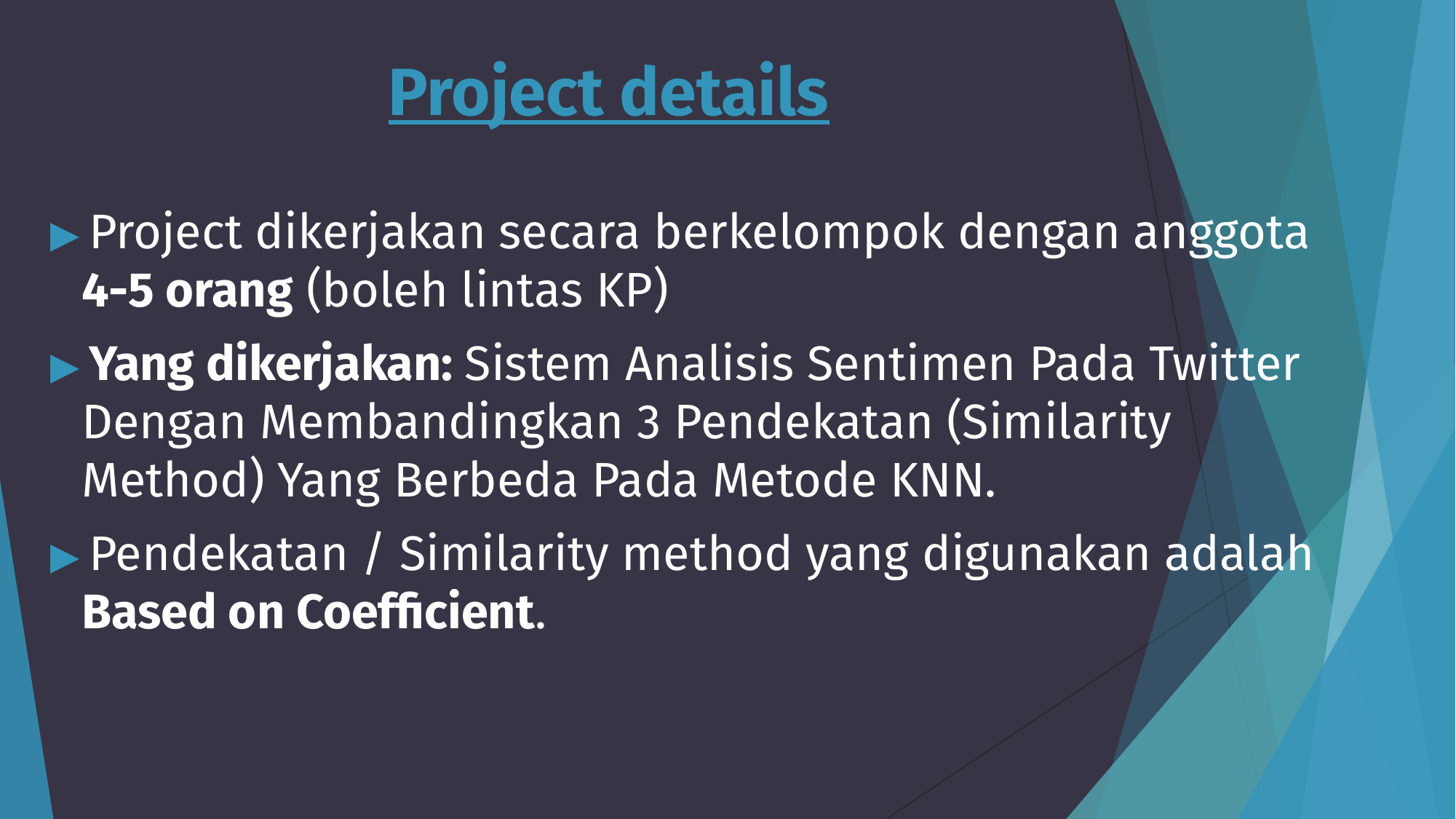

# Project details
Project dikerjakan secara berkelompok dengan anggota 4-5 orang (boleh lintas KP)
Yang dikerjakan: Sistem Analisis Sentimen Pada Twitter Dengan Membandingkan 3 Pendekatan (Similarity Method) Yang Berbeda Pada Metode KNN.
Pendekatan / Similarity method yang digunakan adalah Based on Coefficient.